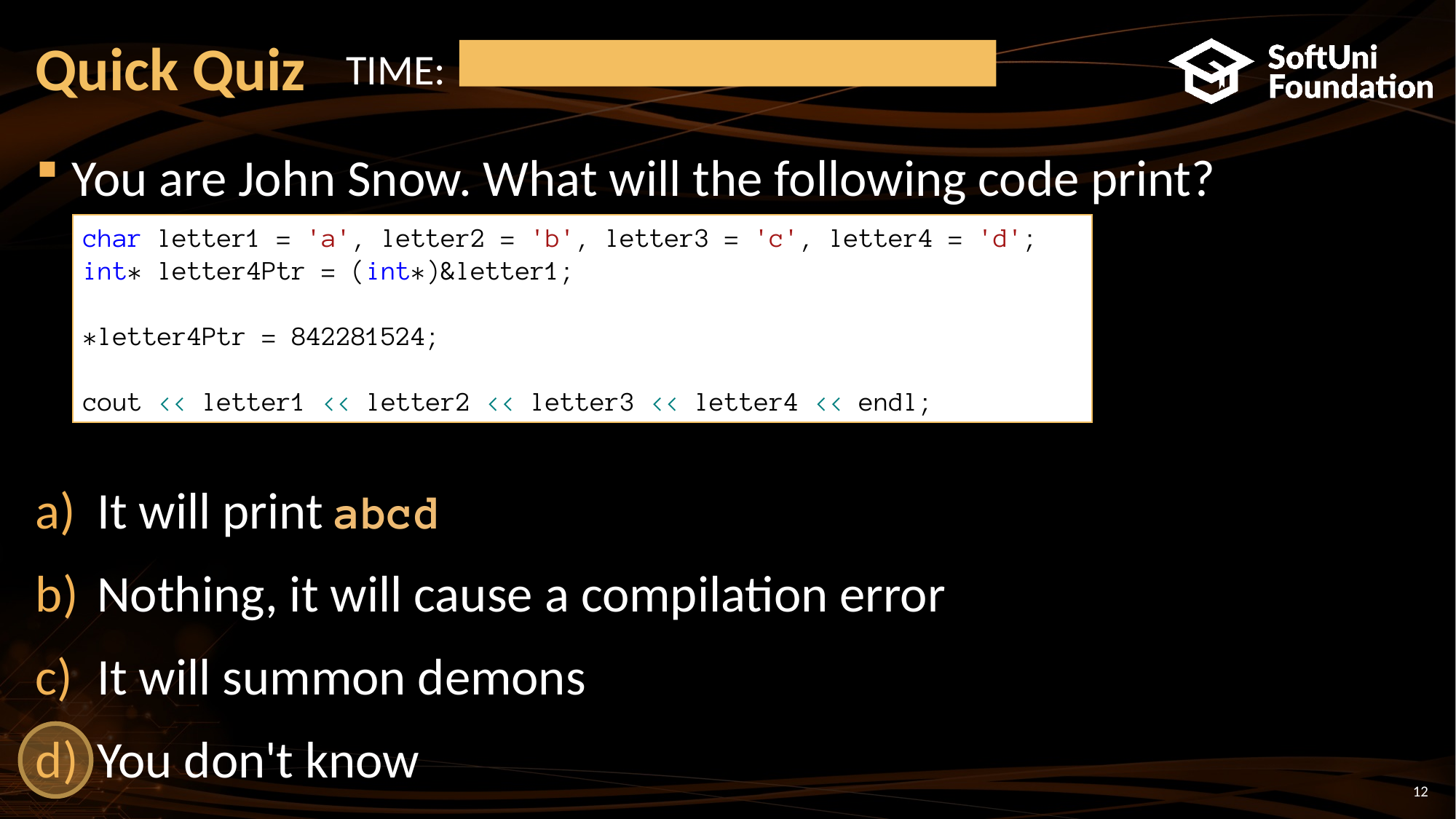

# Quick Quiz
TIME:
You are John Snow. What will the following code print?

It will print abcd
Nothing, it will cause a compilation error
It will summon demons
You don't know
char letter1 = 'a', letter2 = 'b', letter3 = 'c', letter4 = 'd';
int* letter4Ptr = (int*)&letter1;

*letter4Ptr = 842281524;

cout << letter1 << letter2 << letter3 << letter4 << endl;

12